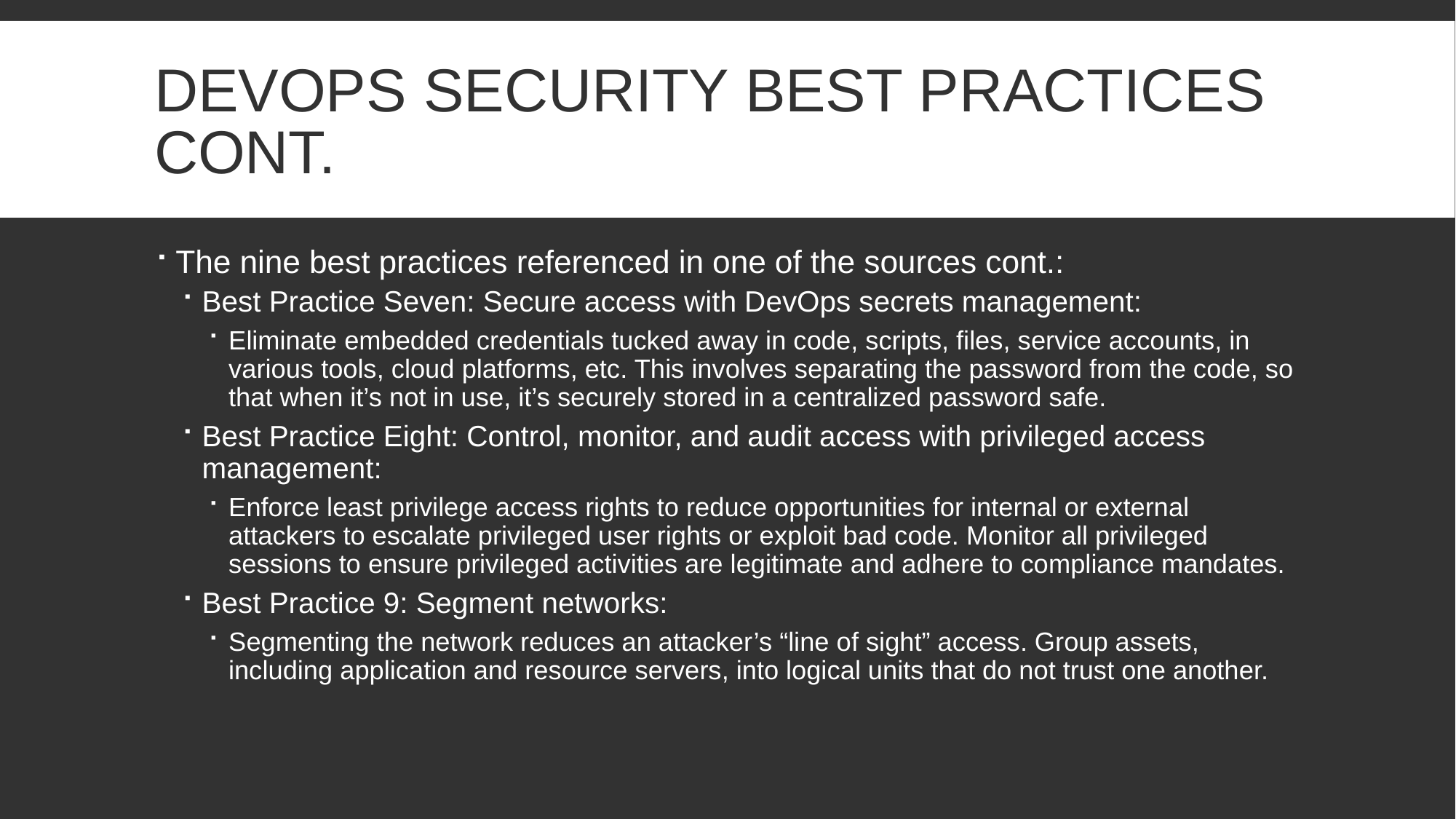

# DevOps Security Best Practices cont.
The nine best practices referenced in one of the sources cont.:
Best Practice Seven: Secure access with DevOps secrets management:
Eliminate embedded credentials tucked away in code, scripts, files, service accounts, in various tools, cloud platforms, etc. This involves separating the password from the code, so that when it’s not in use, it’s securely stored in a centralized password safe.
Best Practice Eight: Control, monitor, and audit access with privileged access management:
Enforce least privilege access rights to reduce opportunities for internal or external attackers to escalate privileged user rights or exploit bad code. Monitor all privileged sessions to ensure privileged activities are legitimate and adhere to compliance mandates.
Best Practice 9: Segment networks:
Segmenting the network reduces an attacker’s “line of sight” access. Group assets, including application and resource servers, into logical units that do not trust one another.